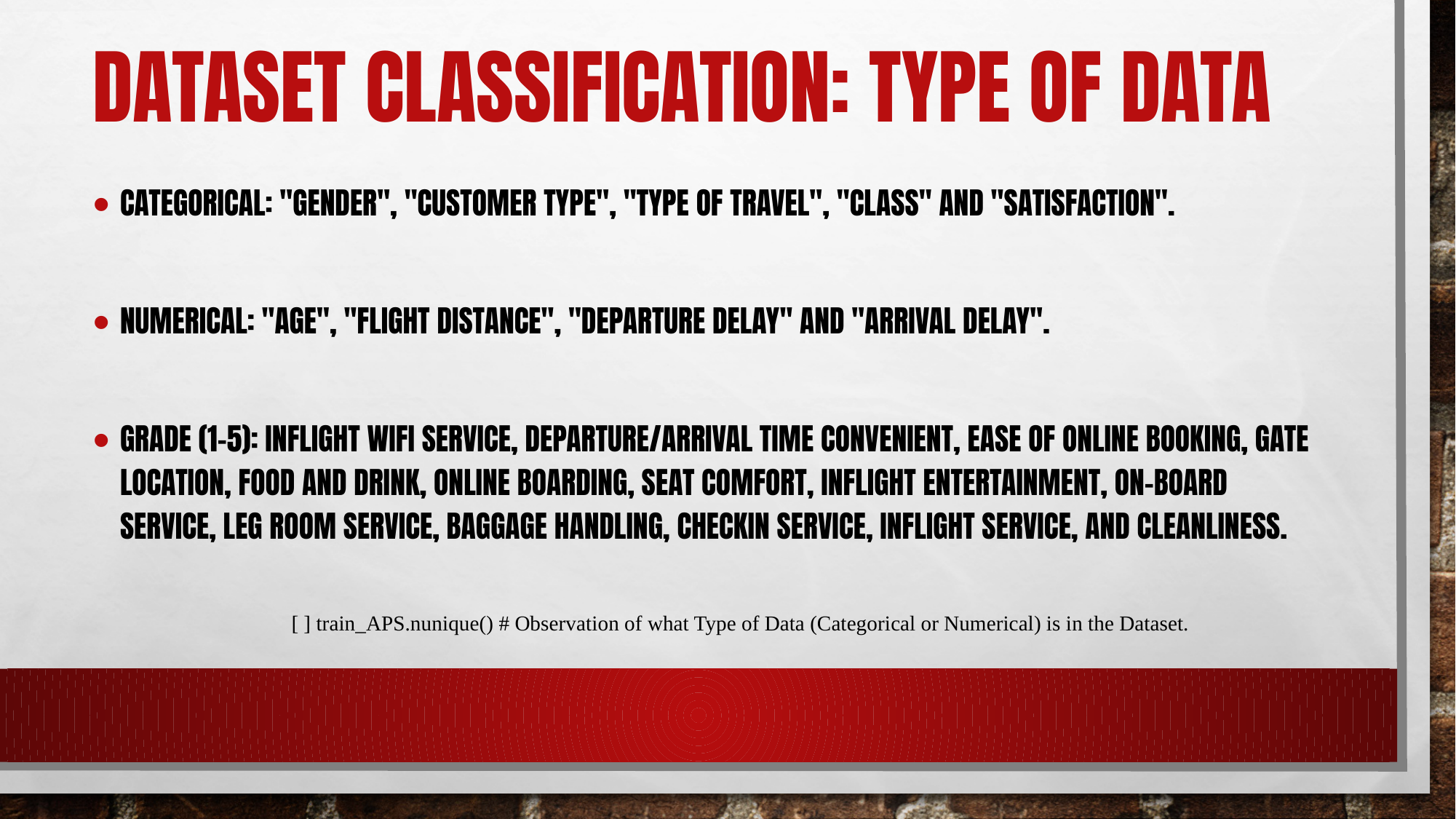

# Dataset Classification: type of Data
Categorical: "Gender", "Customer Type", "Type of Travel", "Class" and "Satisfaction".

Numerical: "Age", "Flight Distance", "Departure Delay" and "Arrival Delay".

Grade (1-5): Inflight wifi service, Departure/Arrival time convenient, Ease of Online booking, Gate location, Food and drink, Online boarding, Seat comfort, Inflight entertainment, On-board service, Leg room service, Baggage handling, Checkin service, Inflight service, and Cleanliness.
[ ] train_APS.nunique() # Observation of what Type of Data (Categorical or Numerical) is in the Dataset.